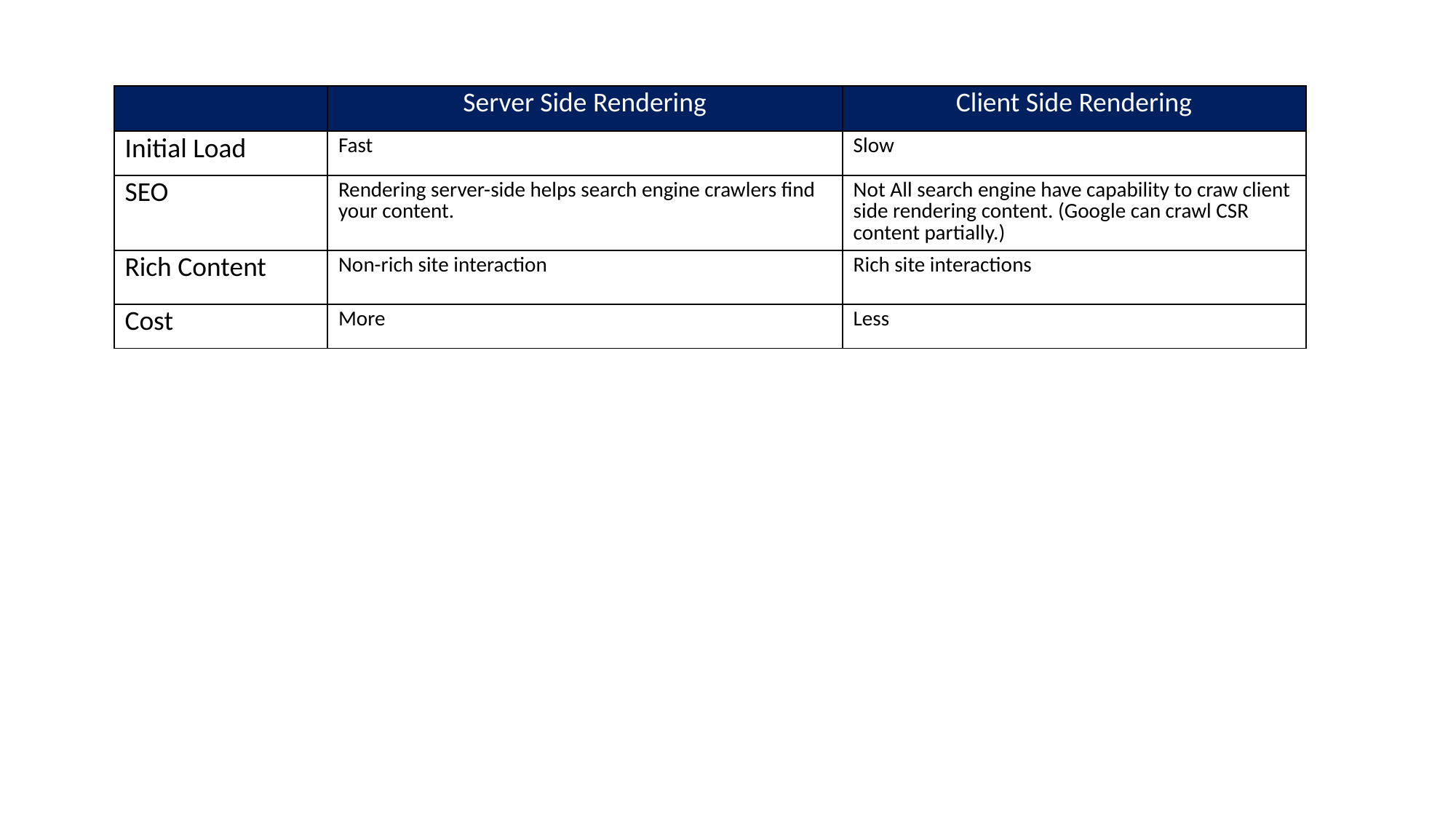

|  | Server Side Rendering | Client Side Rendering |
| --- | --- | --- |
| Initial Load | Fast | Slow |
| SEO | Rendering server-side helps search engine crawlers find your content. | Not All search engine have capability to craw client side rendering content. (Google can crawl CSR content partially.) |
| Rich Content | Non-rich site interaction | Rich site interactions |
| Cost | More | Less |